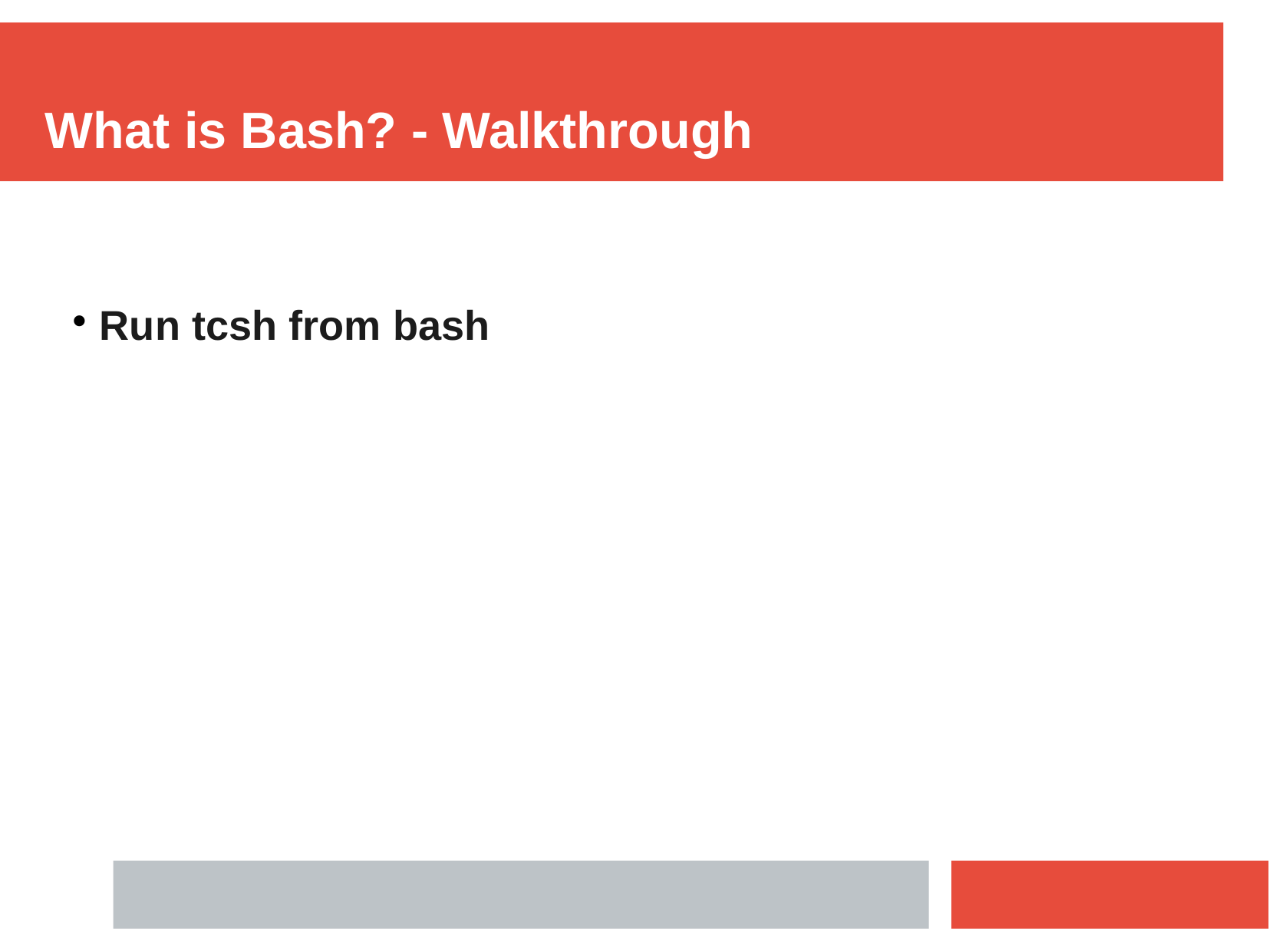

What is Bash? - Walkthrough

Run tcsh from bash